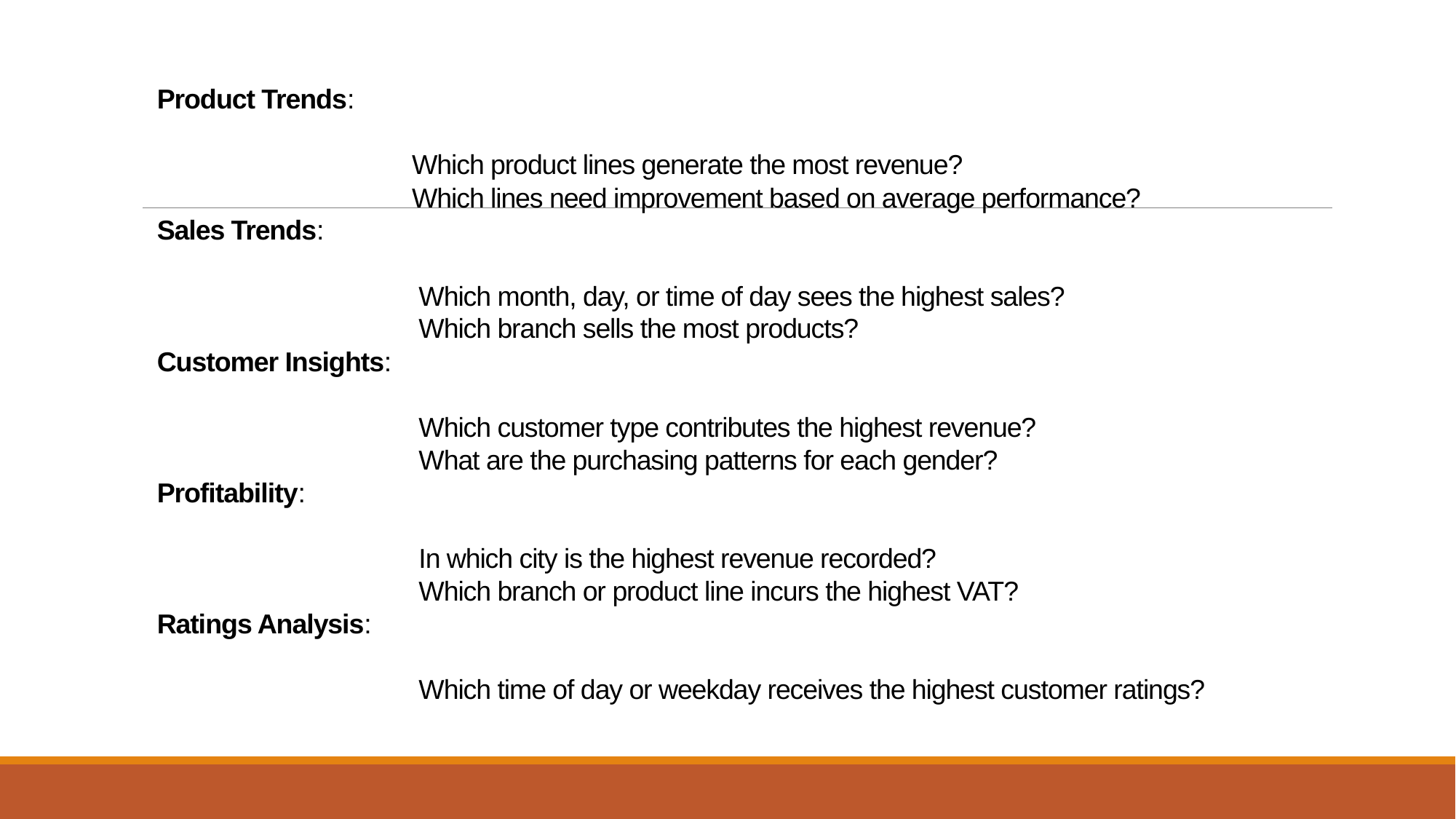

# Product Trends:
                                     Which product lines generate the most revenue?
                                     Which lines need improvement based on average performance?
Sales Trends:
                                      Which month, day, or time of day sees the highest sales?
                                      Which branch sells the most products?
Customer Insights:
                                      Which customer type contributes the highest revenue?
                                      What are the purchasing patterns for each gender?
Profitability:
                                      In which city is the highest revenue recorded?
                                      Which branch or product line incurs the highest VAT?
Ratings Analysis:
                                      Which time of day or weekday receives the highest customer ratings?